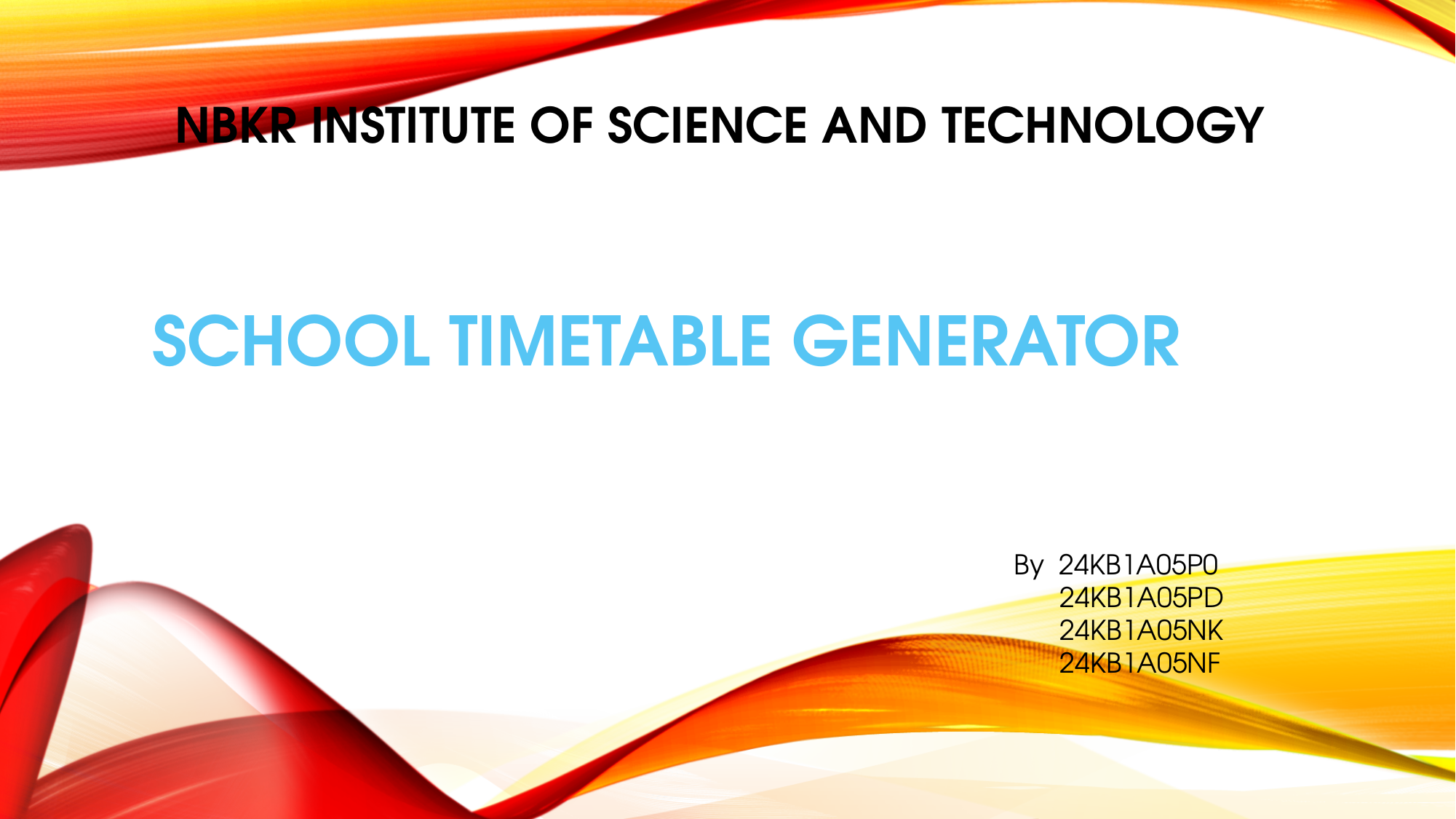

# Nbkr institute of science and technology
SCHOOL TIMETABLE GENERATOR
By  24KB1A05P0
      24KB1A05PD
      24KB1A05NK
      24KB1A05NF